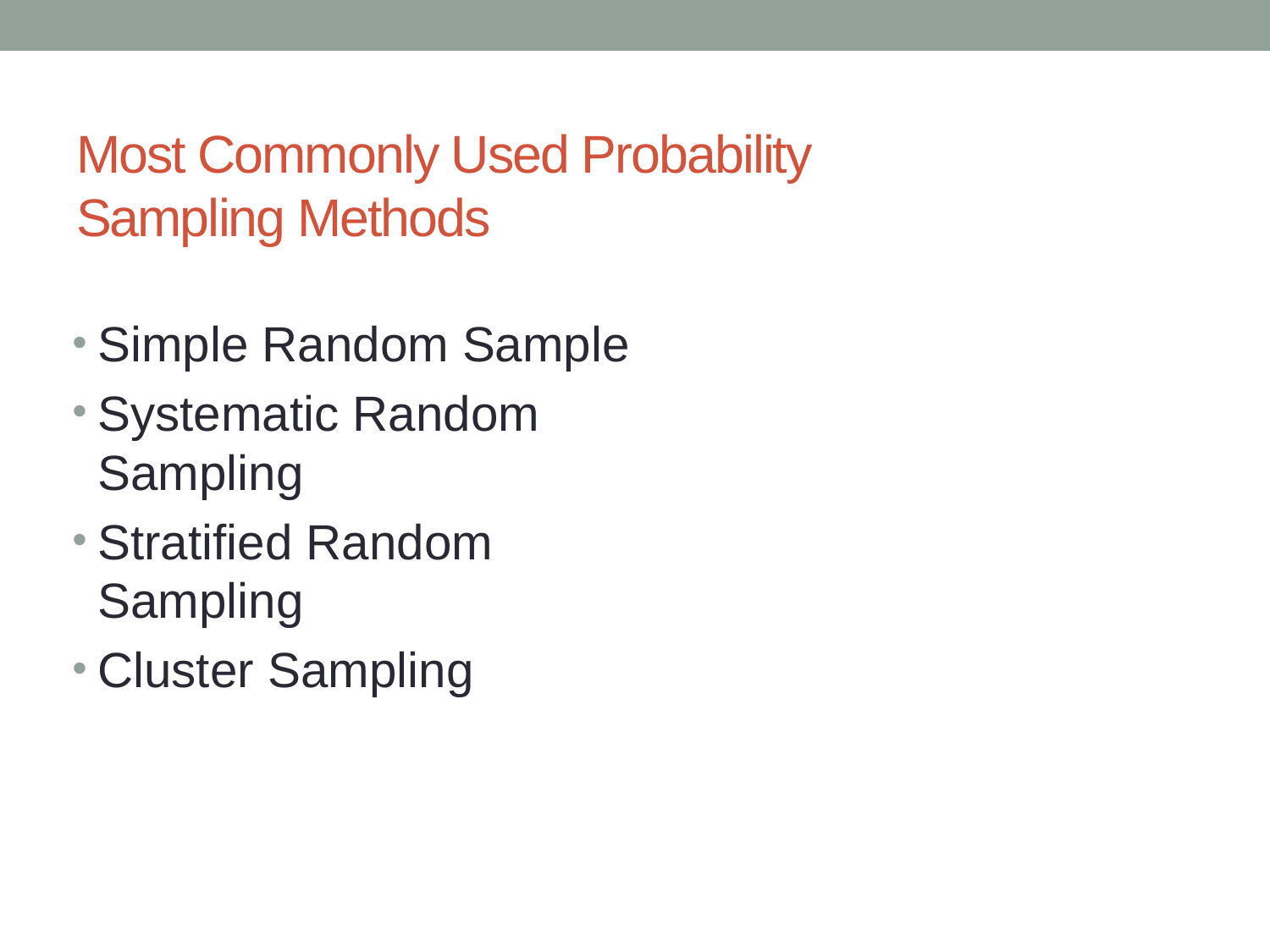

# Most Commonly Used Probability Sampling Methods
Simple Random Sample
Systematic Random Sampling
Stratified Random Sampling
Cluster Sampling